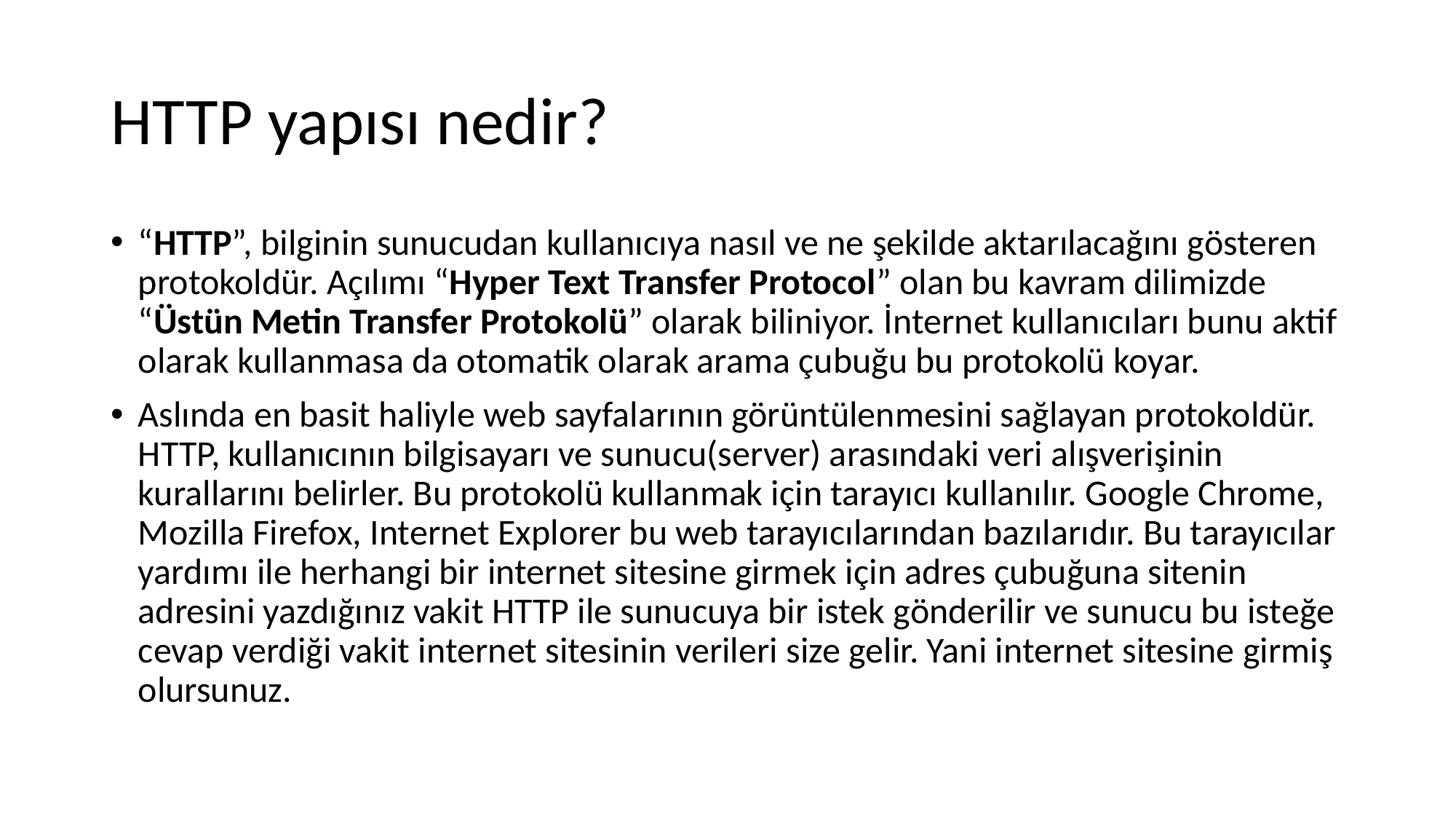

# HTTP yapısı nedir?
“HTTP”, bilginin sunucudan kullanıcıya nasıl ve ne şekilde aktarılacağını gösteren protokoldür. Açılımı “Hyper Text Transfer Protocol” olan bu kavram dilimizde “Üstün Metin Transfer Protokolü” olarak biliniyor. İnternet kullanıcıları bunu aktif olarak kullanmasa da otomatik olarak arama çubuğu bu protokolü koyar.
Aslında en basit haliyle web sayfalarının görüntülenmesini sağlayan protokoldür. HTTP, kullanıcının bilgisayarı ve sunucu(server) arasındaki veri alışverişinin kurallarını belirler. Bu protokolü kullanmak için tarayıcı kullanılır. Google Chrome, Mozilla Firefox, Internet Explorer bu web tarayıcılarından bazılarıdır. Bu tarayıcılar yardımı ile herhangi bir internet sitesine girmek için adres çubuğuna sitenin adresini yazdığınız vakit HTTP ile sunucuya bir istek gönderilir ve sunucu bu isteğe cevap verdiği vakit internet sitesinin verileri size gelir. Yani internet sitesine girmiş olursunuz.